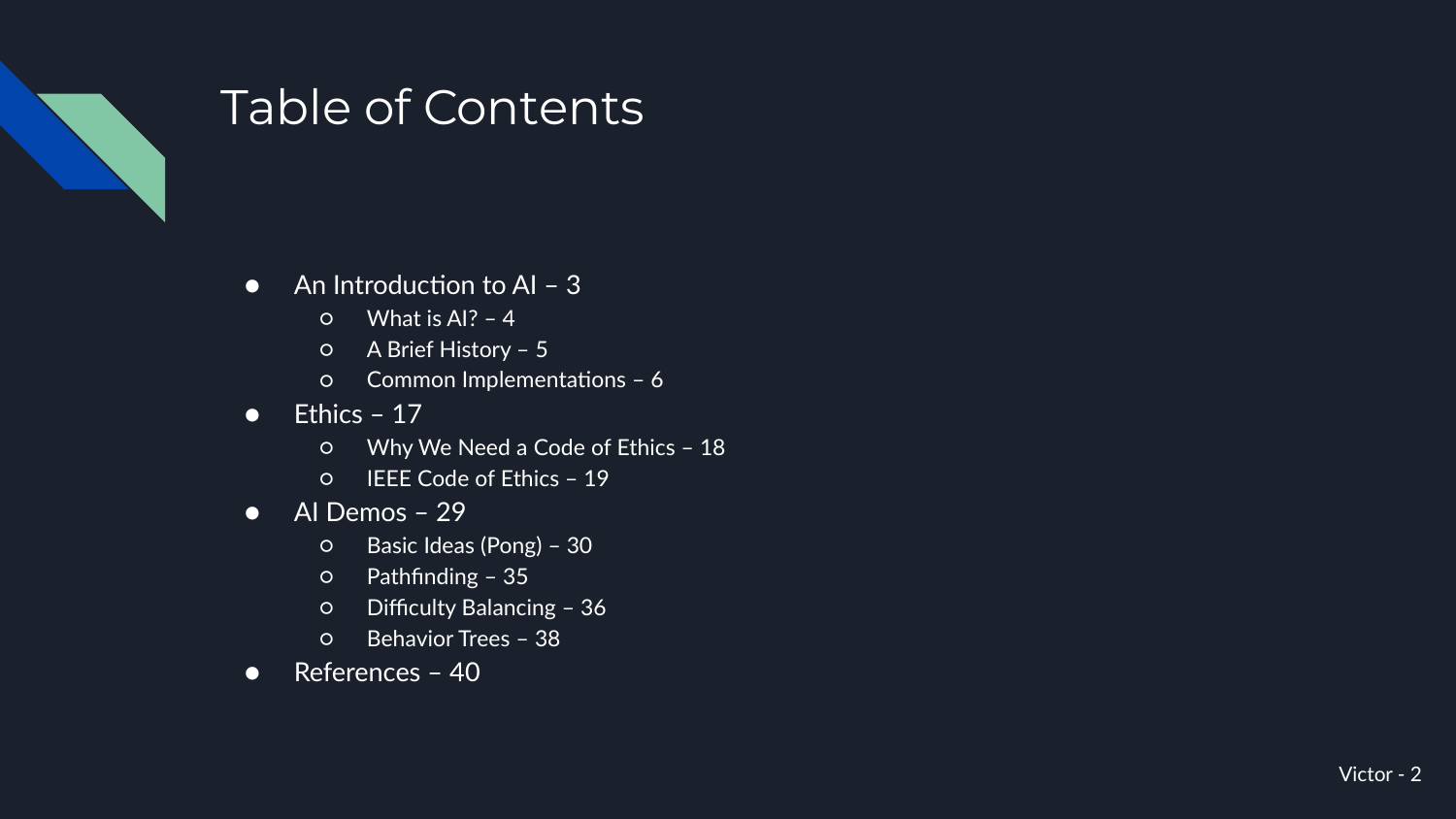

# Table of Contents
An Introduction to AI – 3
What is AI? – 4
A Brief History – 5
Common Implementations – 6
Ethics – 17
Why We Need a Code of Ethics – 18
IEEE Code of Ethics – 19
AI Demos – 29
Basic Ideas (Pong) – 30
Pathfinding – 35
Difficulty Balancing – 36
Behavior Trees – 38
References – 40
Victor - 2